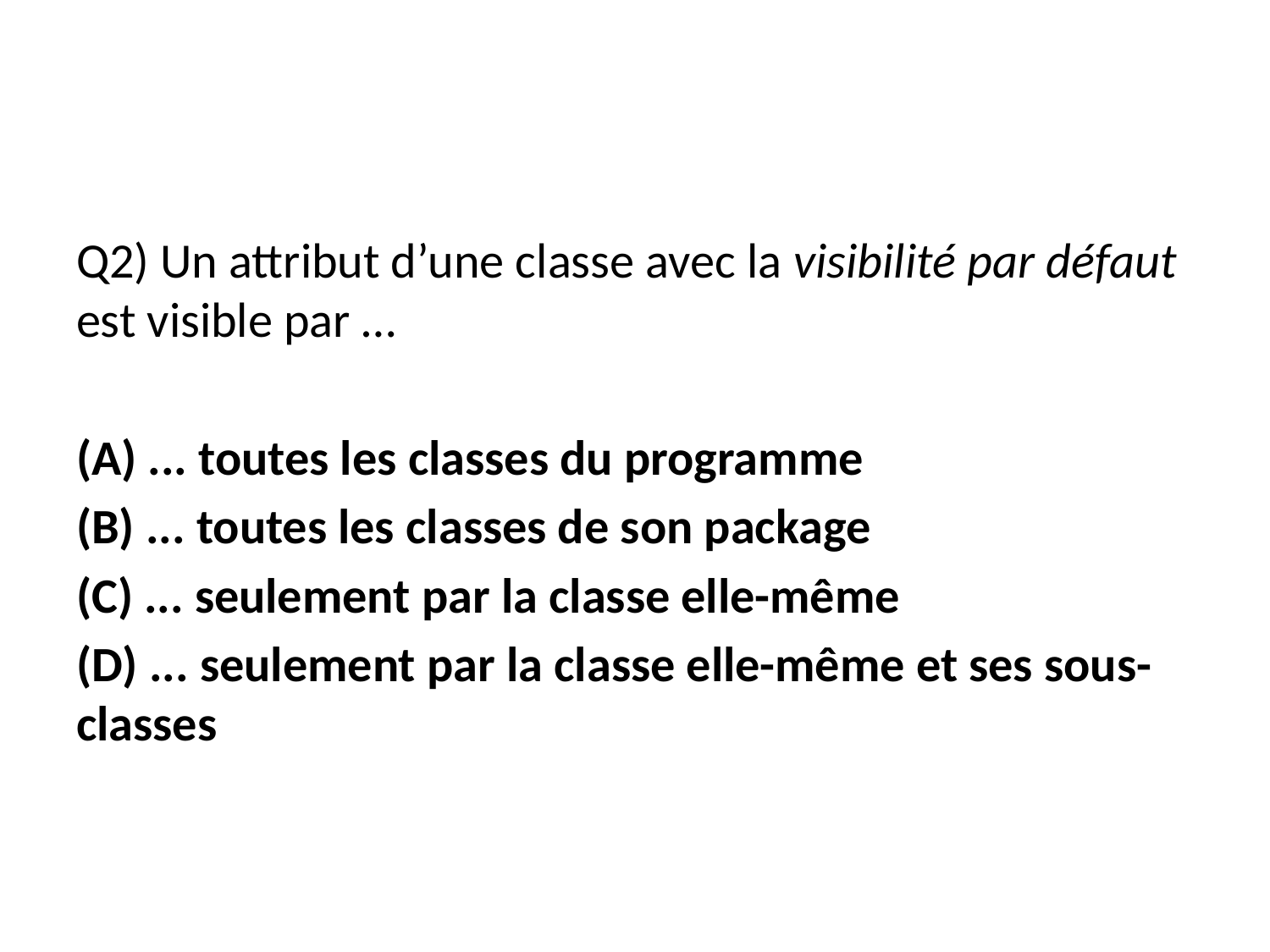

Q2) Un attribut d’une classe avec la visibilité par défaut est visible par …

(A) ... toutes les classes du programme
(B) ... toutes les classes de son package
(C) ... seulement par la classe elle-même
(D) ... seulement par la classe elle-même et ses sous-classes